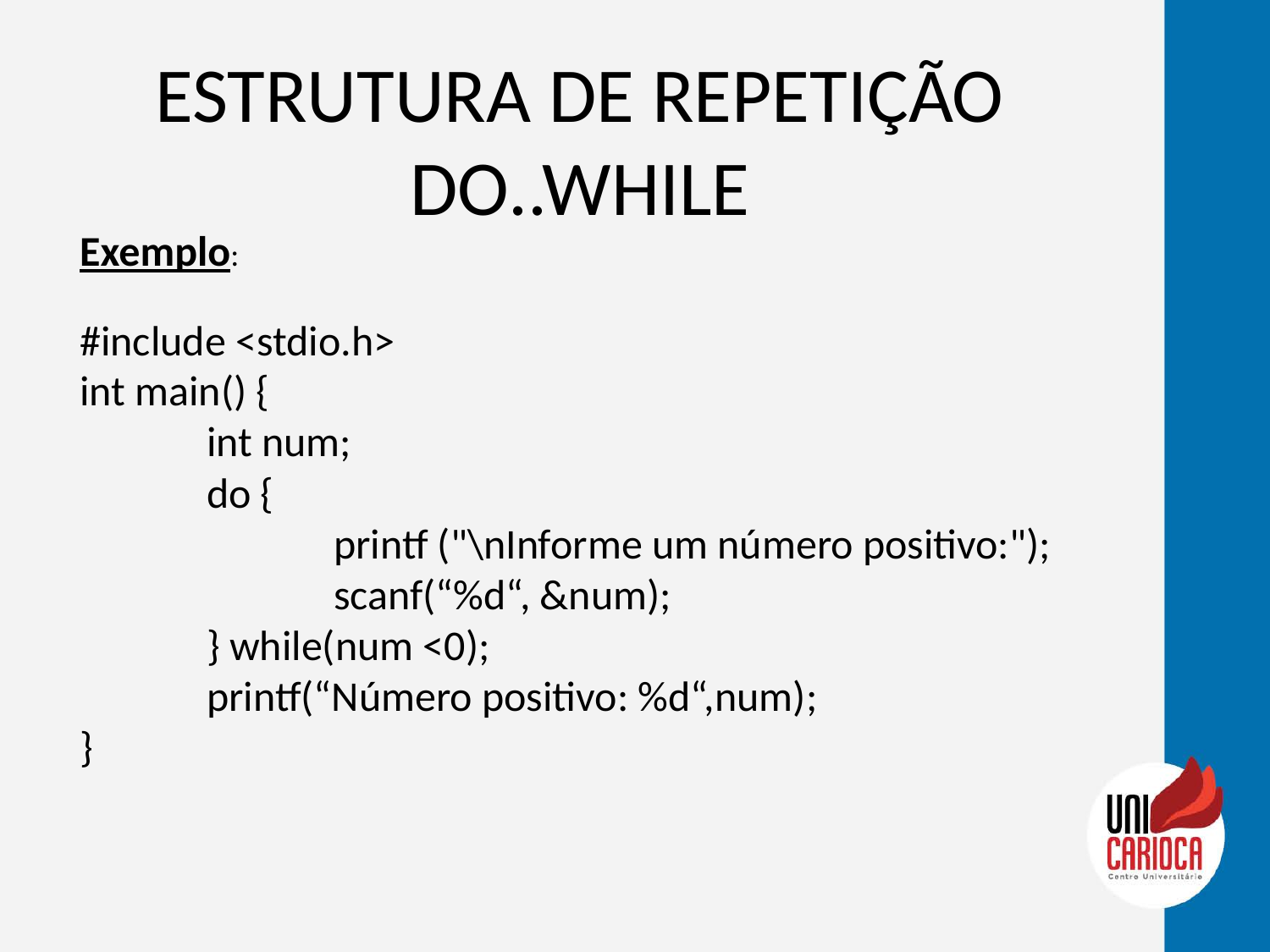

# ESTRUTURA DE REPETIÇÃO DO..WHILE

Exemplo:

#include <stdio.h>
int main() {
  	int num;
  	do {
         		printf ("\nInforme um número positivo:");
         		scanf(“%d“, &num);
   	} while(num <0);
	printf(“Número positivo: %d“,num);
}